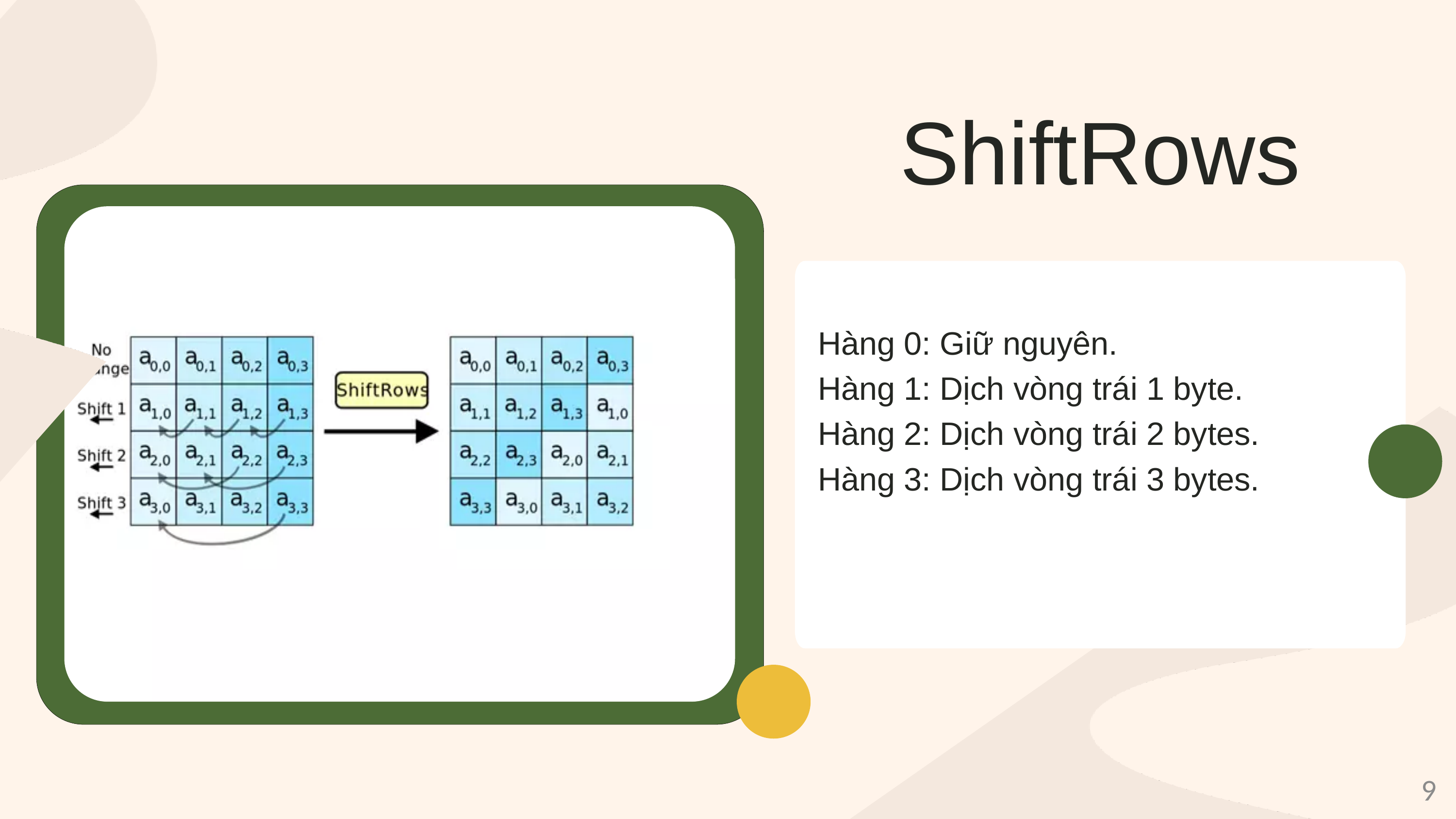

ShiftRows

Hàng 0: Giữ nguyên.
Hàng 1: Dịch vòng trái 1 byte.
Hàng 2: Dịch vòng trái 2 bytes.
Hàng 3: Dịch vòng trái 3 bytes.

9